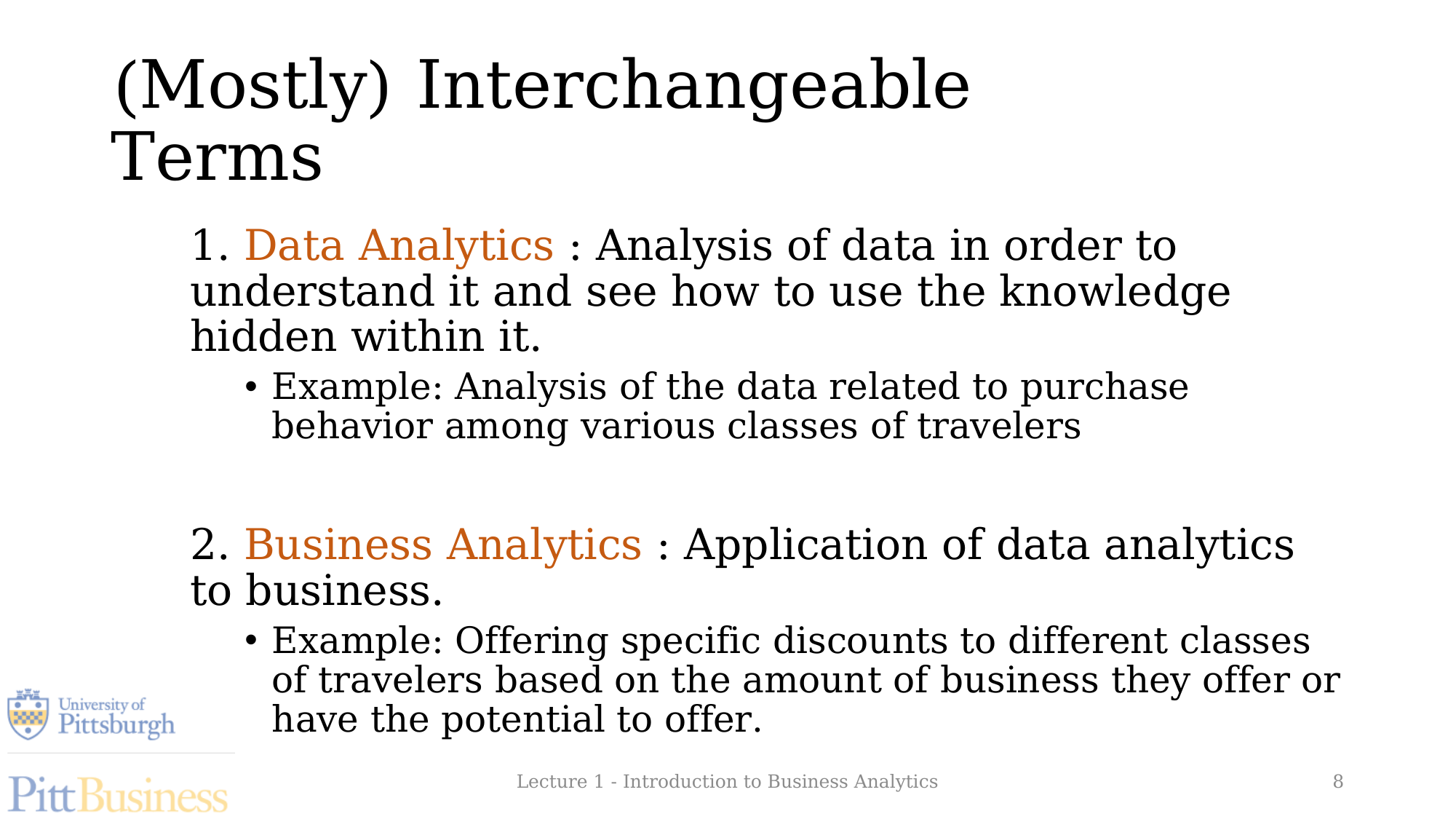

# (Mostly) Interchangeable Terms
1. Data Analytics : Analysis of data in order to understand it and see how to use the knowledge hidden within it.
Example: Analysis of the data related to purchase behavior among various classes of travelers

2. Business Analytics : Application of data analytics to business.
Example: Offering specific discounts to different classes of travelers based on the amount of business they offer or have the potential to offer.

Lecture 1 - Introduction to Business Analytics
8